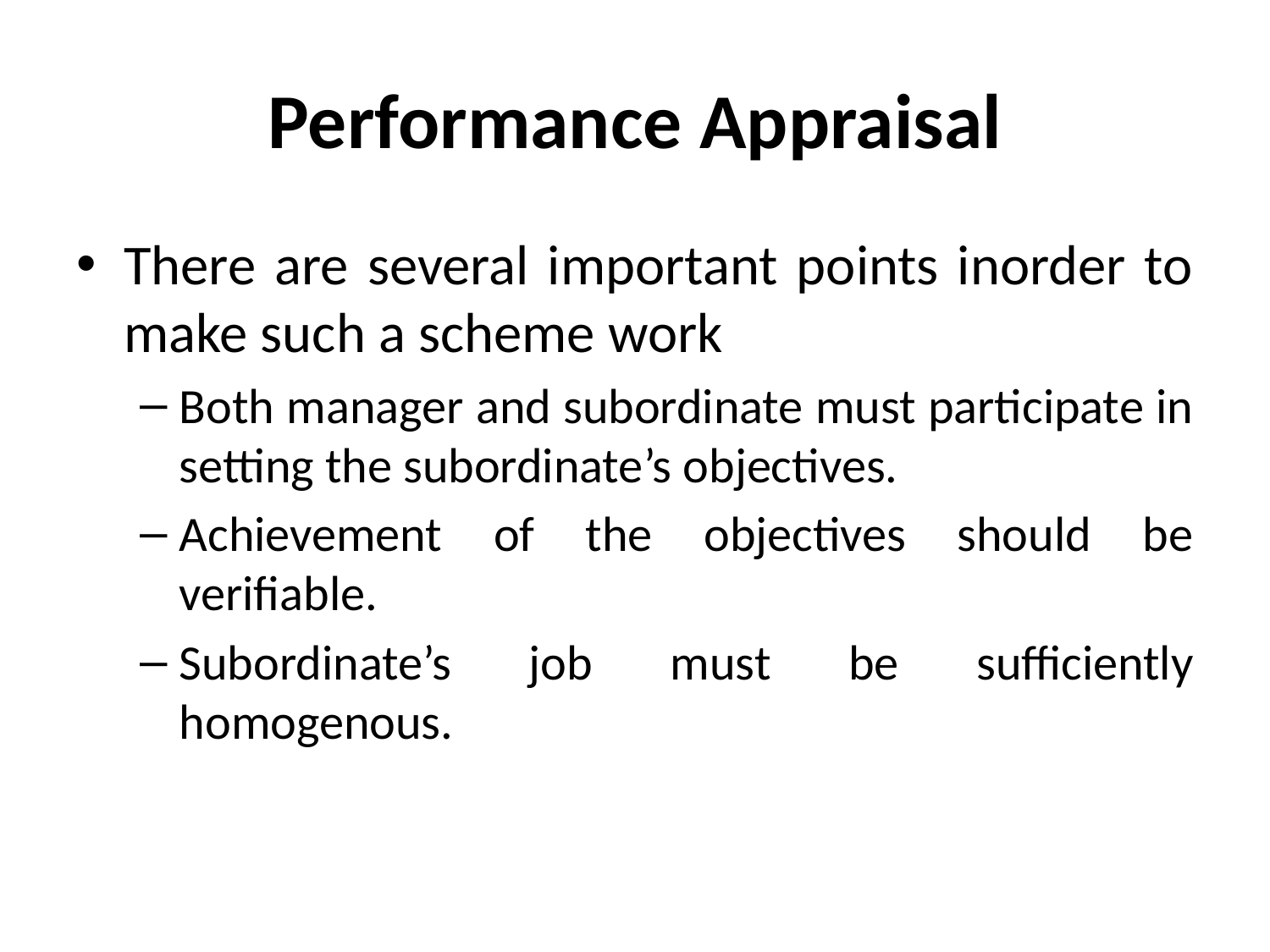

# Performance Appraisal
There are several important points inorder to make such a scheme work
Both manager and subordinate must participate in setting the subordinate’s objectives.
Achievement of the objectives should be verifiable.
Subordinate’s job must be sufficiently homogenous.